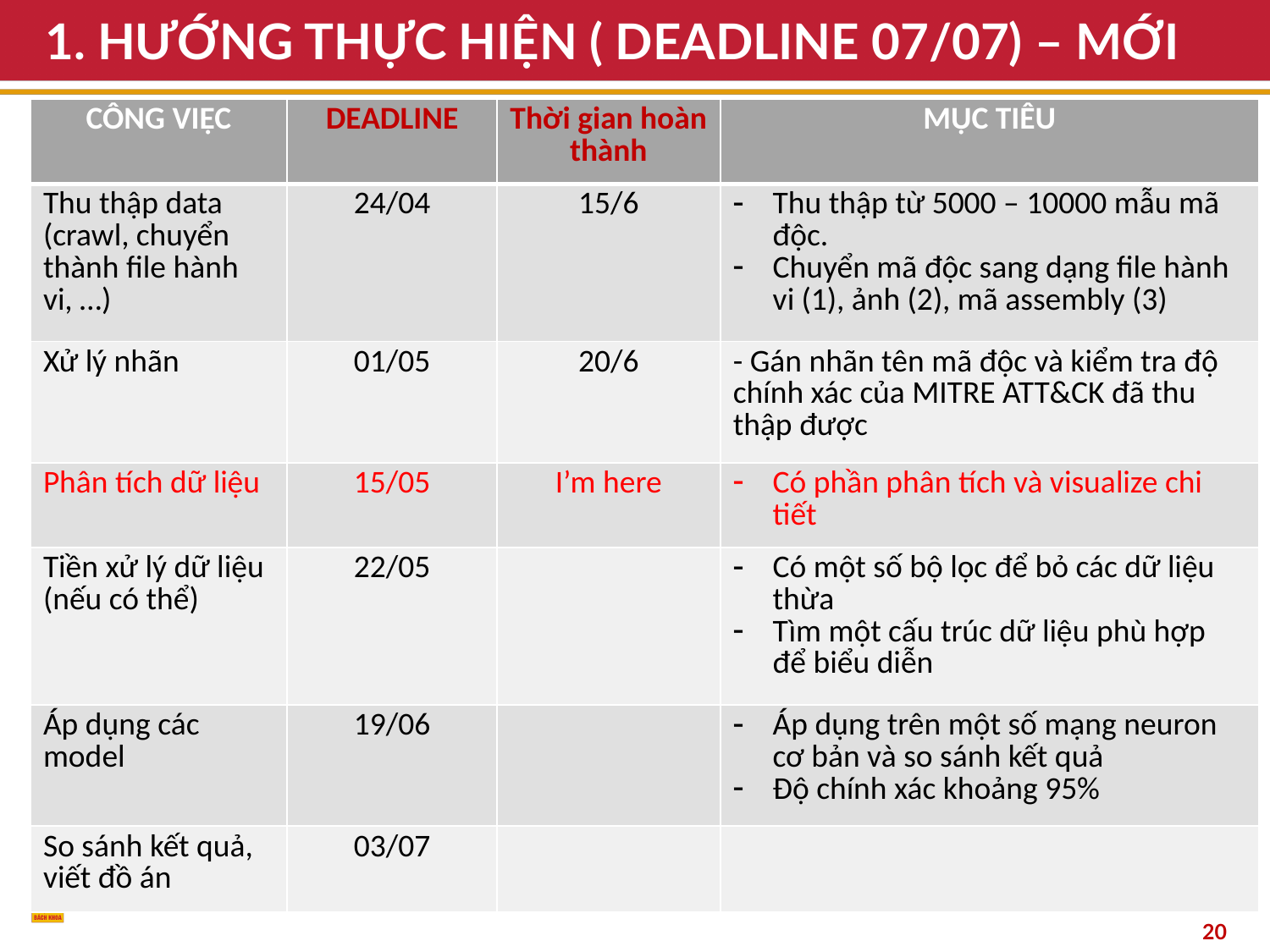

# 1. HƯỚNG THỰC HIỆN ( DEADLINE 07/07) – MỚI
| CÔNG VIỆC | DEADLINE | Thời gian hoàn thành | MỤC TIÊU |
| --- | --- | --- | --- |
| Thu thập data (crawl, chuyển thành file hành vi, …) | 24/04 | 15/6 | Thu thập từ 5000 – 10000 mẫu mã độc. Chuyển mã độc sang dạng file hành vi (1), ảnh (2), mã assembly (3) |
| Xử lý nhãn | 01/05 | 20/6 | - Gán nhãn tên mã độc và kiểm tra độ chính xác của MITRE ATT&CK đã thu thập được |
| Phân tích dữ liệu | 15/05 | I’m here | Có phần phân tích và visualize chi tiết |
| Tiền xử lý dữ liệu (nếu có thể) | 22/05 |  | Có một số bộ lọc để bỏ các dữ liệu thừa Tìm một cấu trúc dữ liệu phù hợp để biểu diễn |
| Áp dụng các model | 19/06 |  | Áp dụng trên một số mạng neuron cơ bản và so sánh kết quả Độ chính xác khoảng 95% |
| So sánh kết quả, viết đồ án | 03/07 |  |  |

20